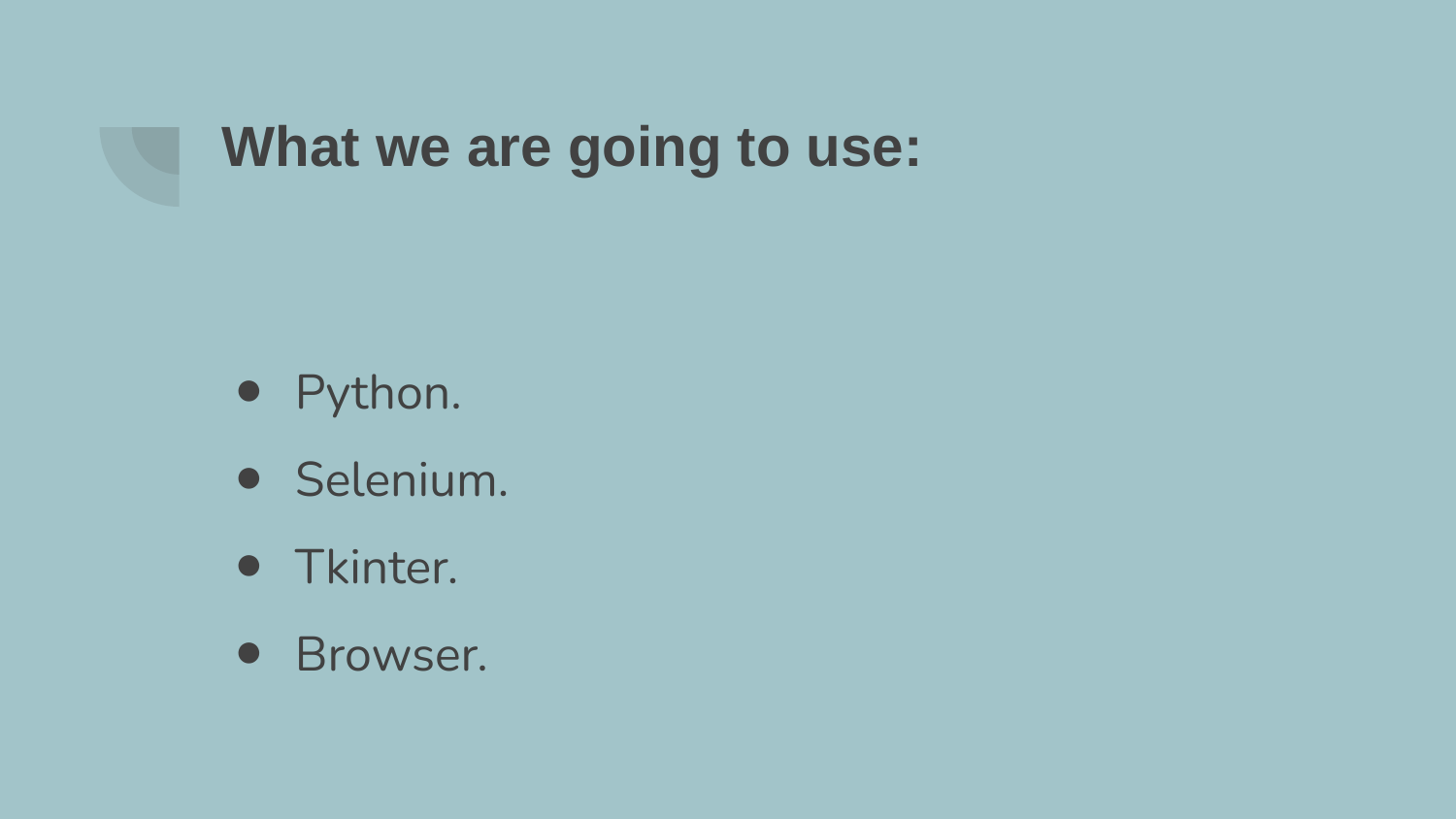

# What we are going to use:
Python.
Selenium.
Tkinter.
Browser.